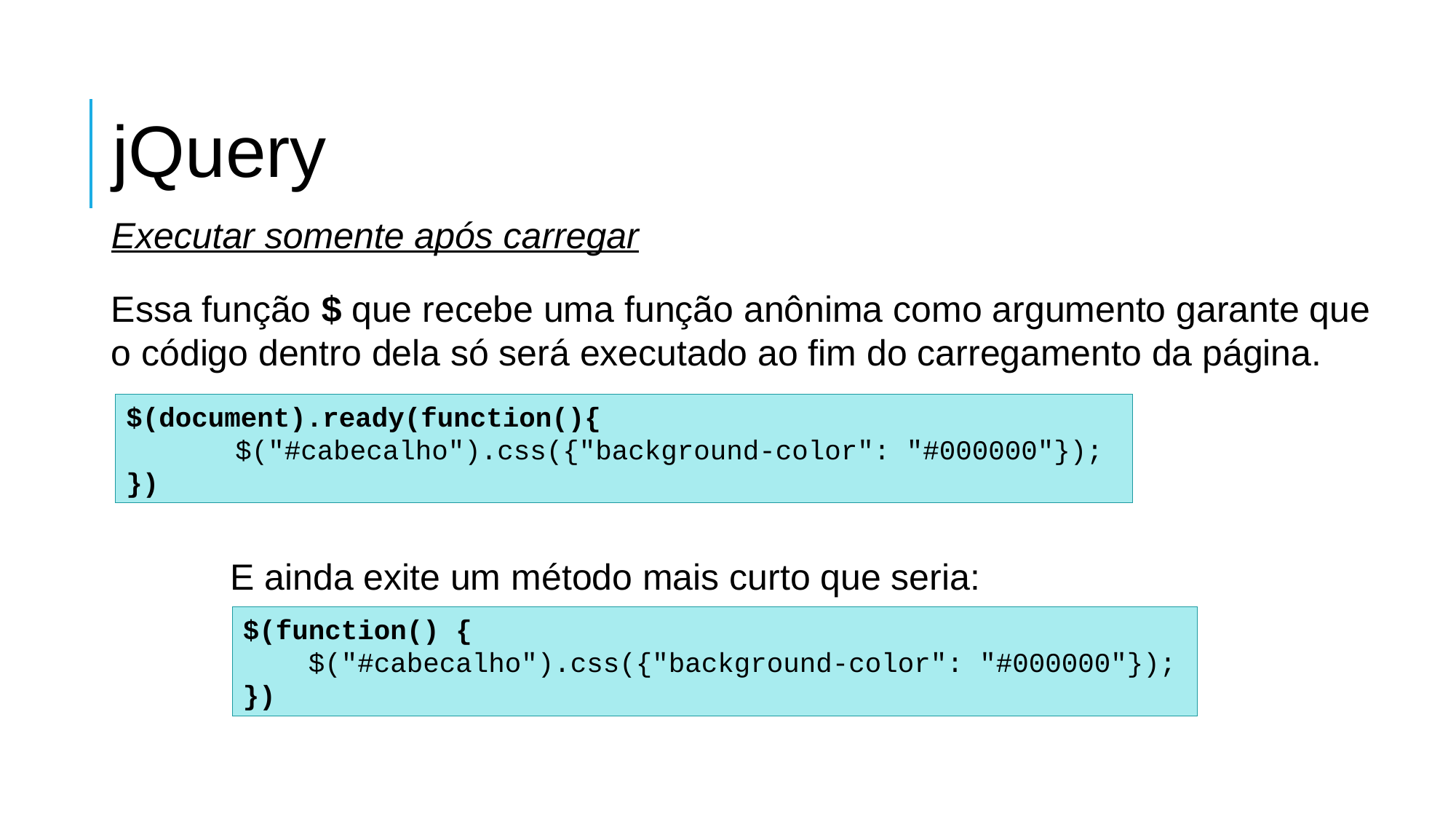

jQuery
Executar somente após carregar
Essa função $ que recebe uma função anônima como argumento garante que o código dentro dela só será executado ao fim do carregamento da página.
$(document).ready(function(){
	$("#cabecalho").css({"background-color": "#000000"});
})

E ainda exite um método mais curto que seria:
$(function() {
    $("#cabecalho").css({"background-color": "#000000"});
})